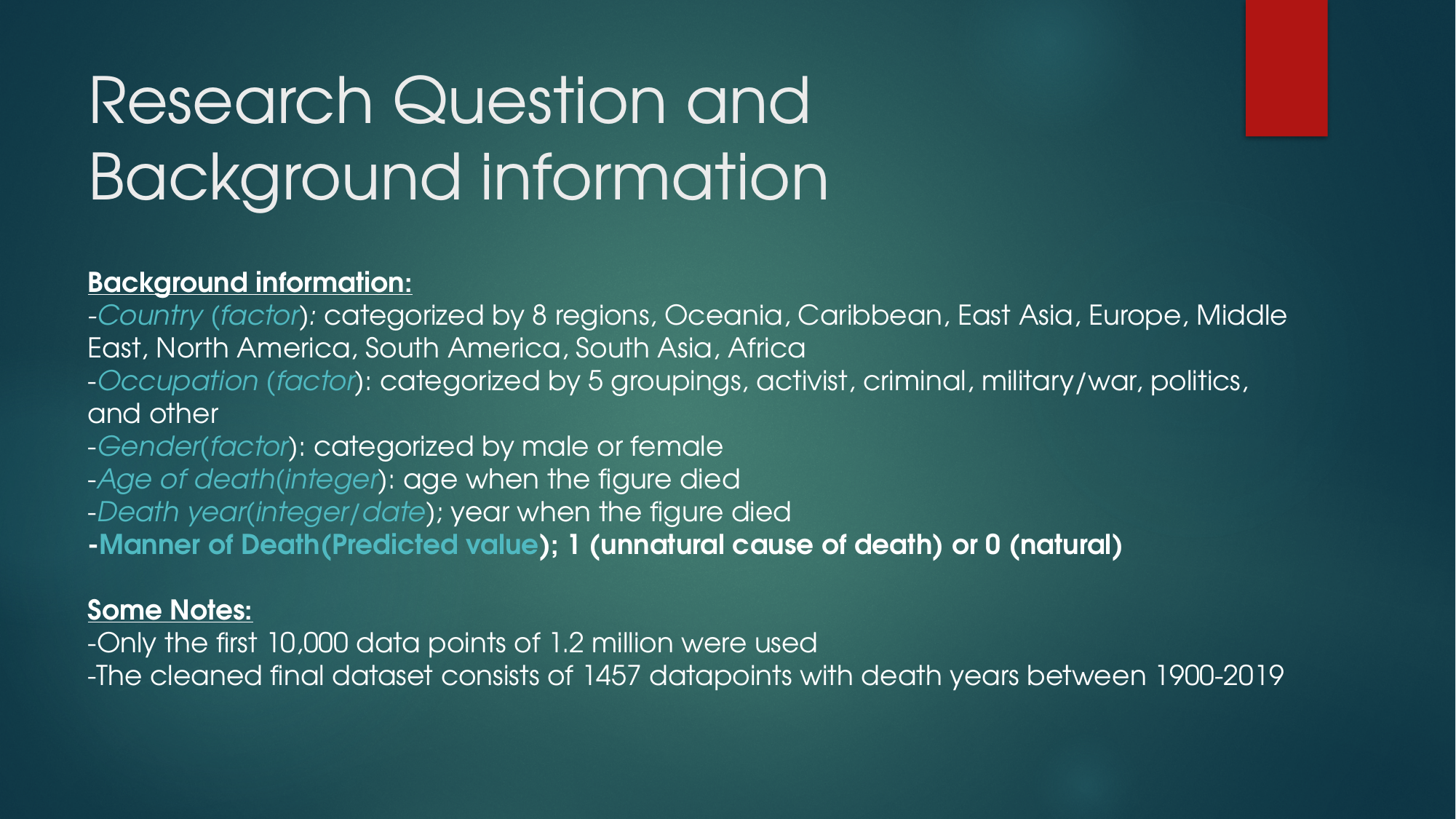

# Research Question and Background information
Background information:
-Country (factor): categorized by 8 regions, Oceania, Caribbean, East Asia, Europe, Middle East, North America, South America, South Asia, Africa
-Occupation (factor): categorized by 5 groupings, activist, criminal, military/war, politics, and other
-Gender(factor): categorized by male or female
-Age of death(integer): age when the figure died
-Death year(integer/date); year when the figure died
-Manner of Death(Predicted value); 1 (unnatural cause of death) or 0 (natural)

Some Notes:
-Only the first 10,000 data points of 1.2 million were used
-The cleaned final dataset consists of 1457 datapoints with death years between 1900-2019